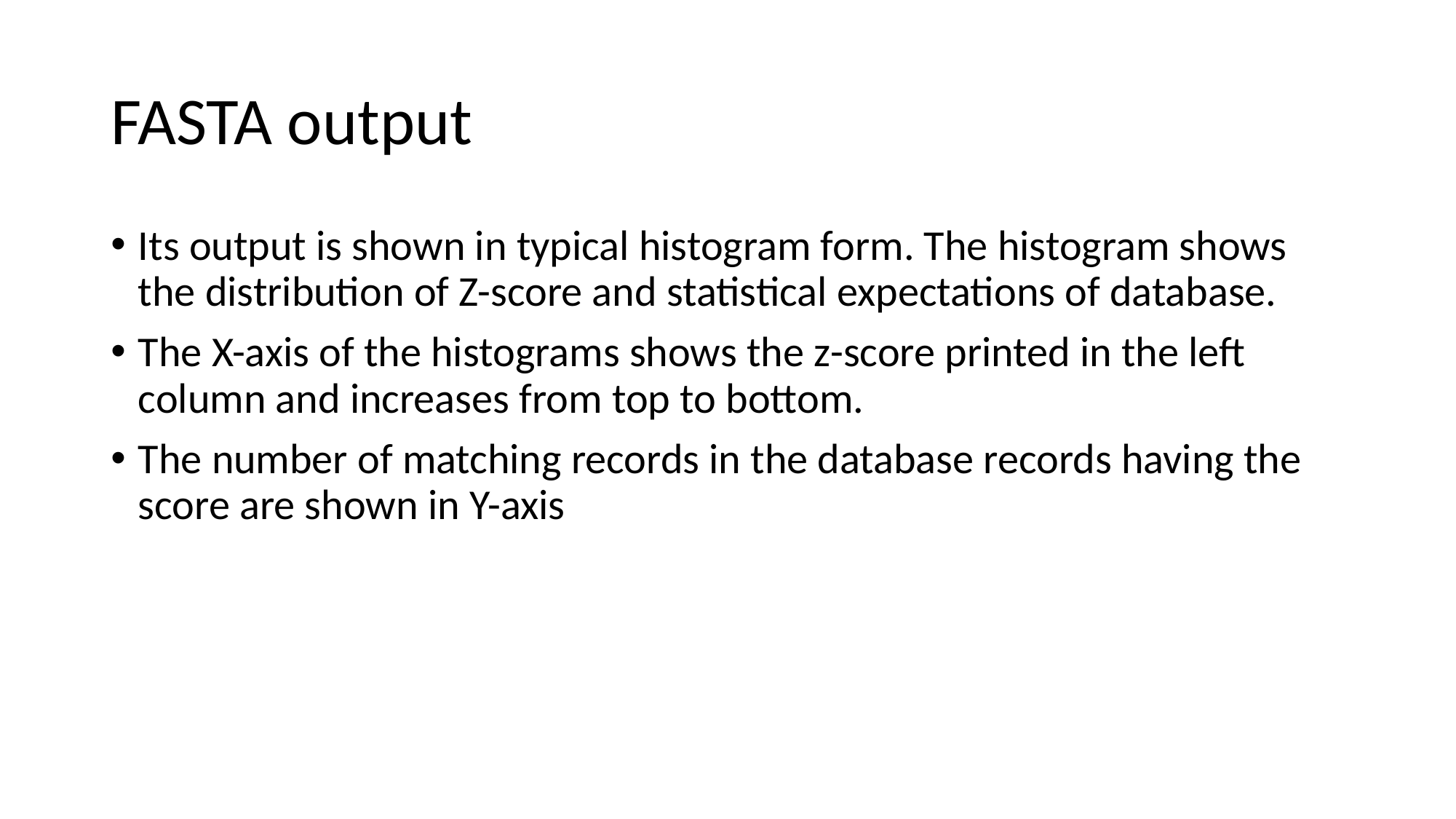

# FASTA output
Its output is shown in typical histogram form. The histogram shows the distribution of Z-score and statistical expectations of database.
The X-axis of the histograms shows the z-score printed in the left column and increases from top to bottom.
The number of matching records in the database records having the score are shown in Y-axis